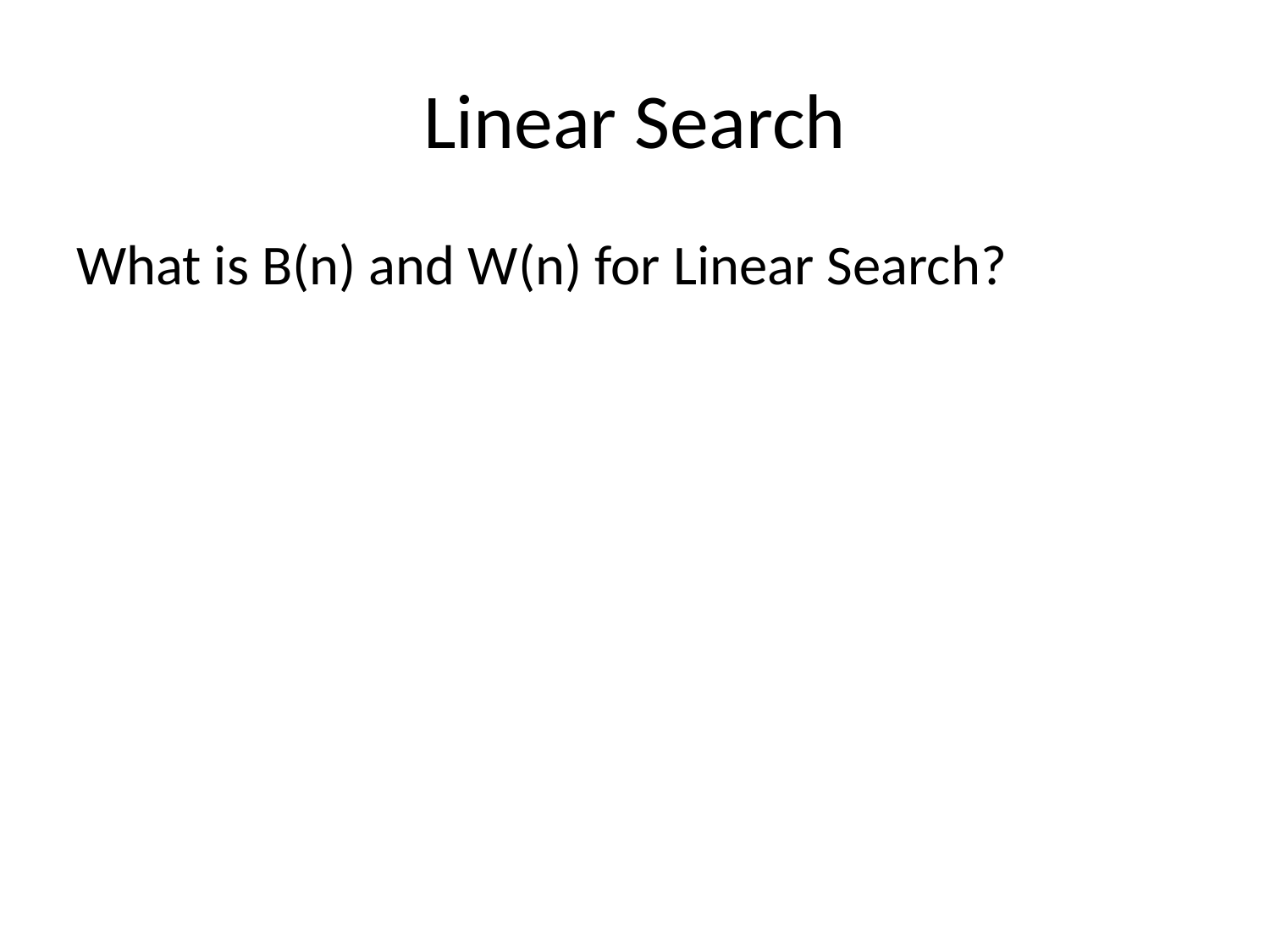

# Linear Search
What is B(n) and W(n) for Linear Search?